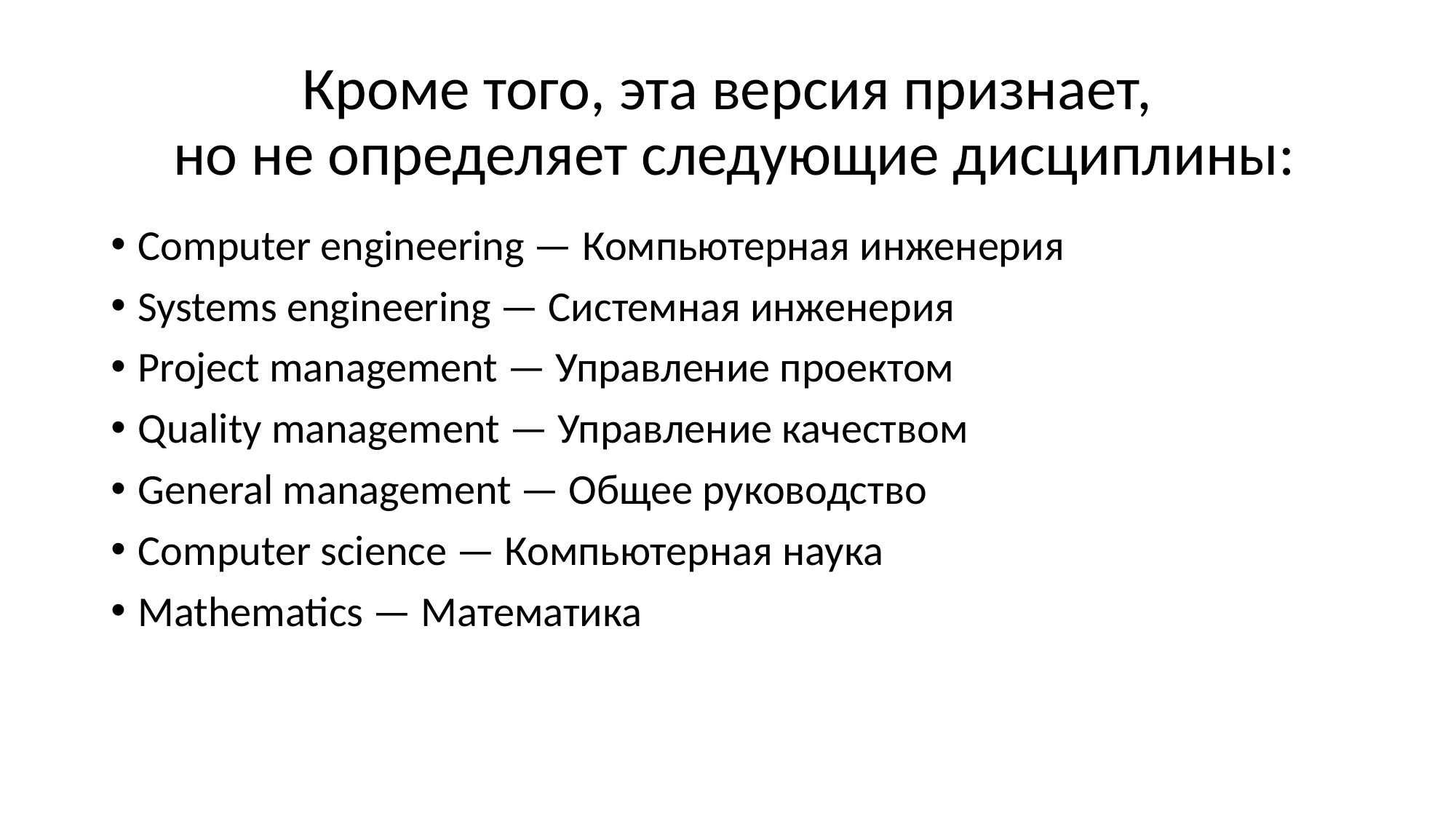

# Кроме того, эта версия признает, но не определяет следующие дисциплины:
Computer engineering — Компьютерная инженерия
Systems engineering — Системная инженерия
Project management — Управление проектом
Quality management — Управление качеством
General management — Общее руководство
Computer science — Компьютерная наука
Mathematics — Математика